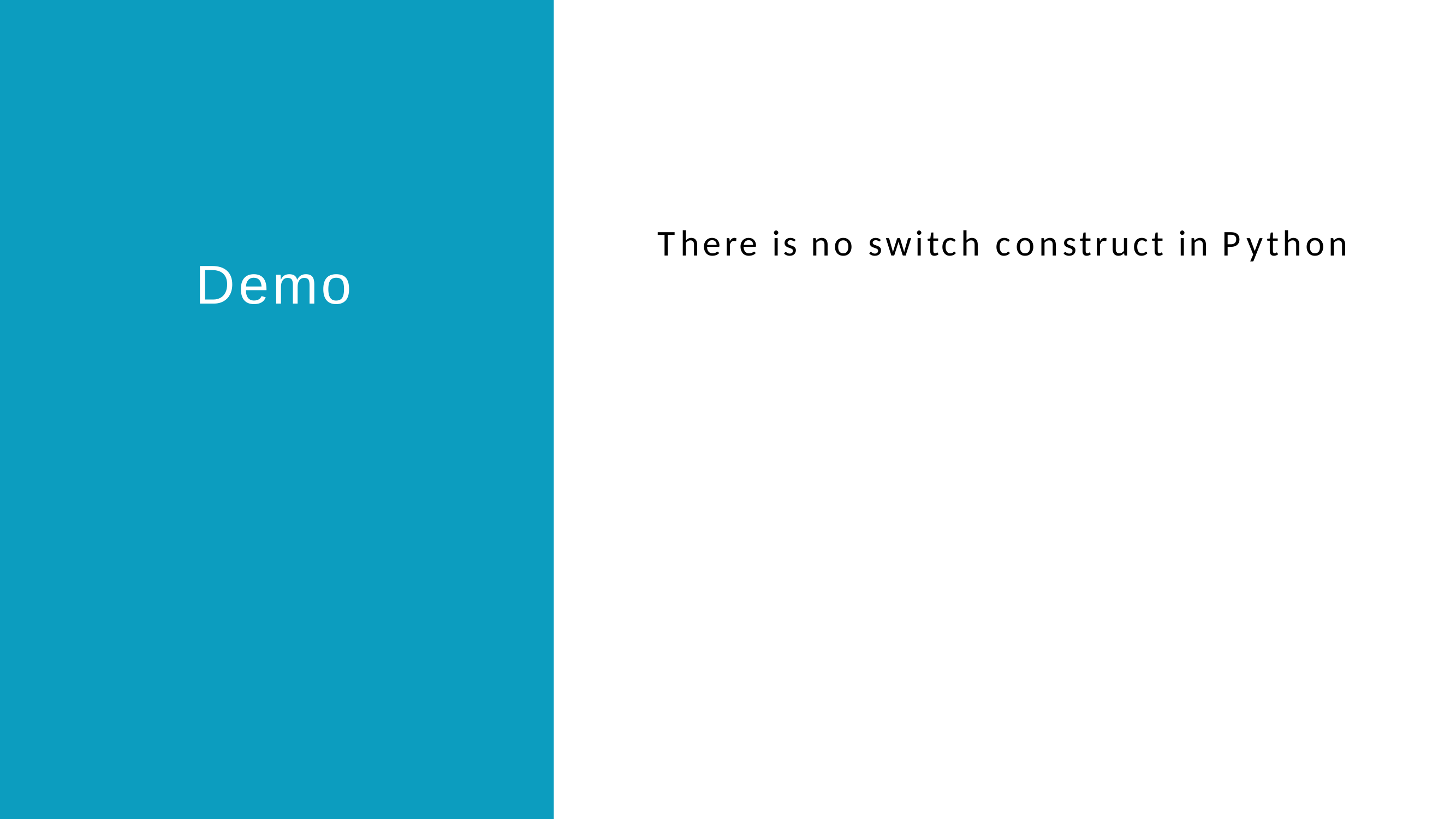

There is no switch construct in Python
Demo